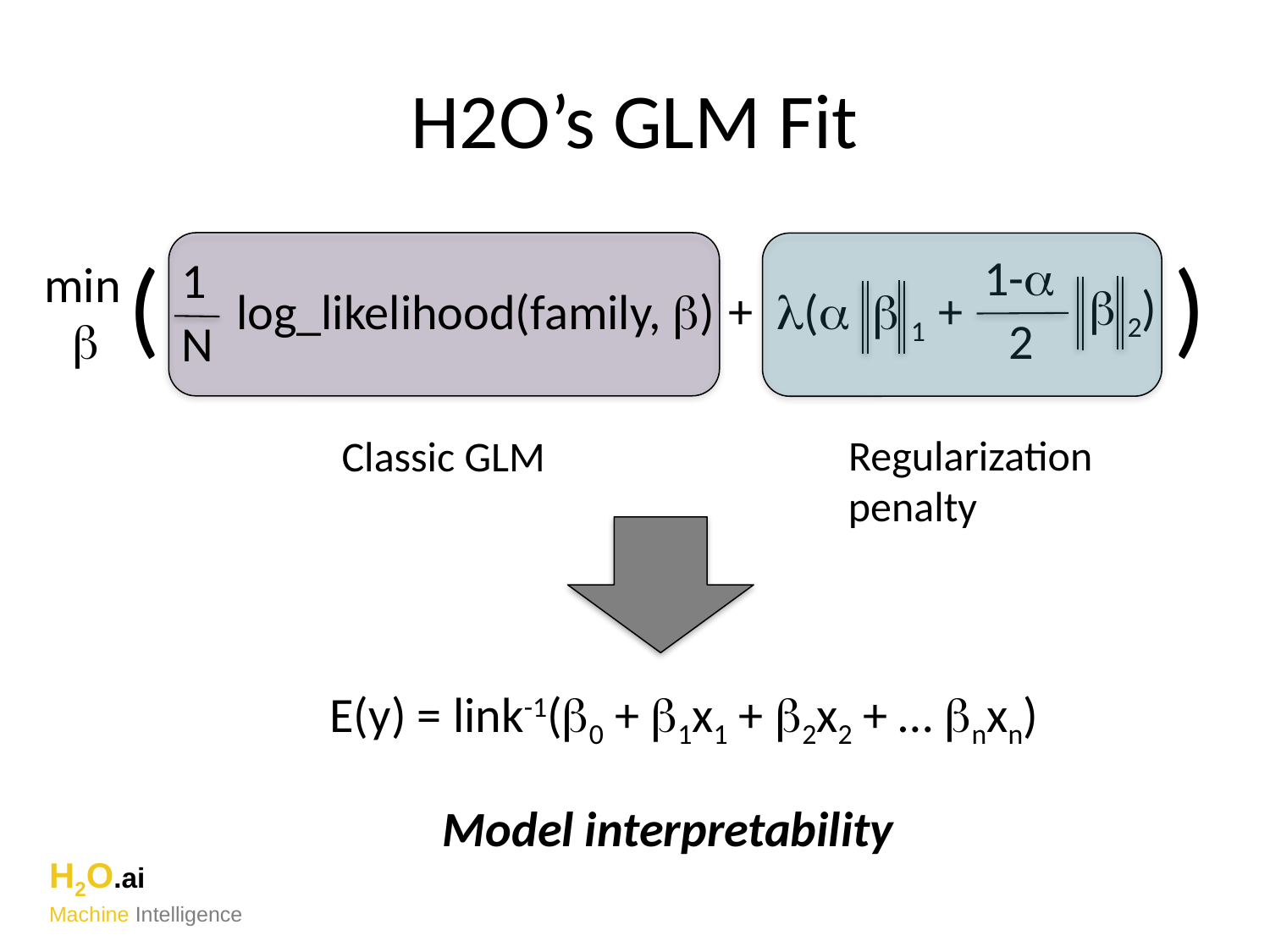

# H2O’s GLM Fit

)
(

1-α
1
min
β 2)
+
+
λ(α  β 1
log_likelihood(family, β)
β
2
N
Regularization
penalty
Classic GLM

E(y) = link-1(β0 + β1x1 + β2x2 + … βnxn)
Model interpretability
H2O.ai
Machine Intelligence